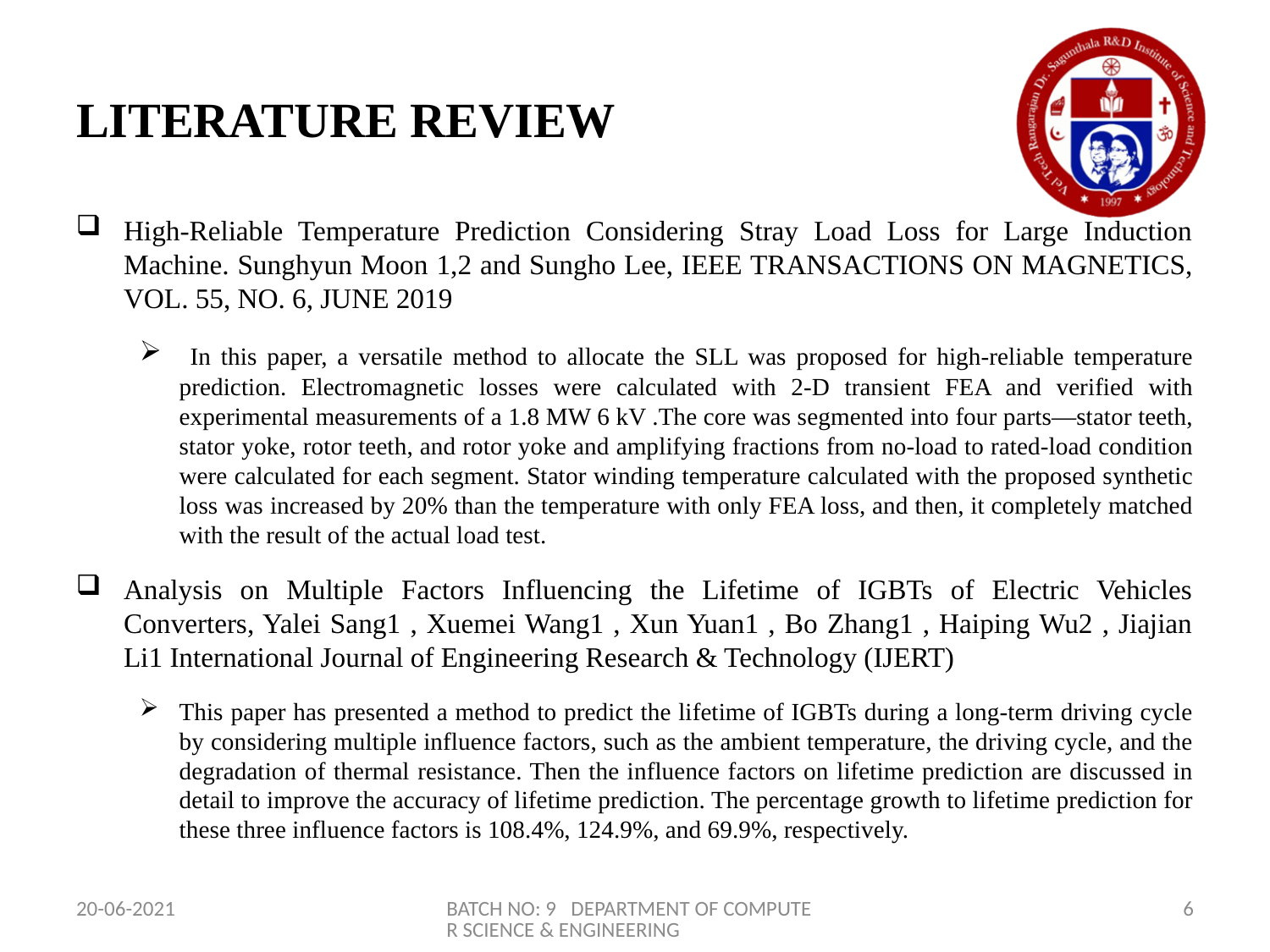

# LITERATURE REVIEW
High-Reliable Temperature Prediction Considering Stray Load Loss for Large Induction Machine. Sunghyun Moon 1,2 and Sungho Lee, IEEE TRANSACTIONS ON MAGNETICS, VOL. 55, NO. 6, JUNE 2019
 In this paper, a versatile method to allocate the SLL was proposed for high-reliable temperature prediction. Electromagnetic losses were calculated with 2-D transient FEA and verified with experimental measurements of a 1.8 MW 6 kV .The core was segmented into four parts—stator teeth, stator yoke, rotor teeth, and rotor yoke and amplifying fractions from no-load to rated-load condition were calculated for each segment. Stator winding temperature calculated with the proposed synthetic loss was increased by 20% than the temperature with only FEA loss, and then, it completely matched with the result of the actual load test.
Analysis on Multiple Factors Influencing the Lifetime of IGBTs of Electric Vehicles Converters, Yalei Sang1 , Xuemei Wang1 , Xun Yuan1 , Bo Zhang1 , Haiping Wu2 , Jiajian Li1 International Journal of Engineering Research & Technology (IJERT)
This paper has presented a method to predict the lifetime of IGBTs during a long-term driving cycle by considering multiple influence factors, such as the ambient temperature, the driving cycle, and the degradation of thermal resistance. Then the influence factors on lifetime prediction are discussed in detail to improve the accuracy of lifetime prediction. The percentage growth to lifetime prediction for these three influence factors is 108.4%, 124.9%, and 69.9%, respectively.

20-06-2021
BATCH NO: 9   DEPARTMENT OF COMPUTER SCIENCE & ENGINEERING
6